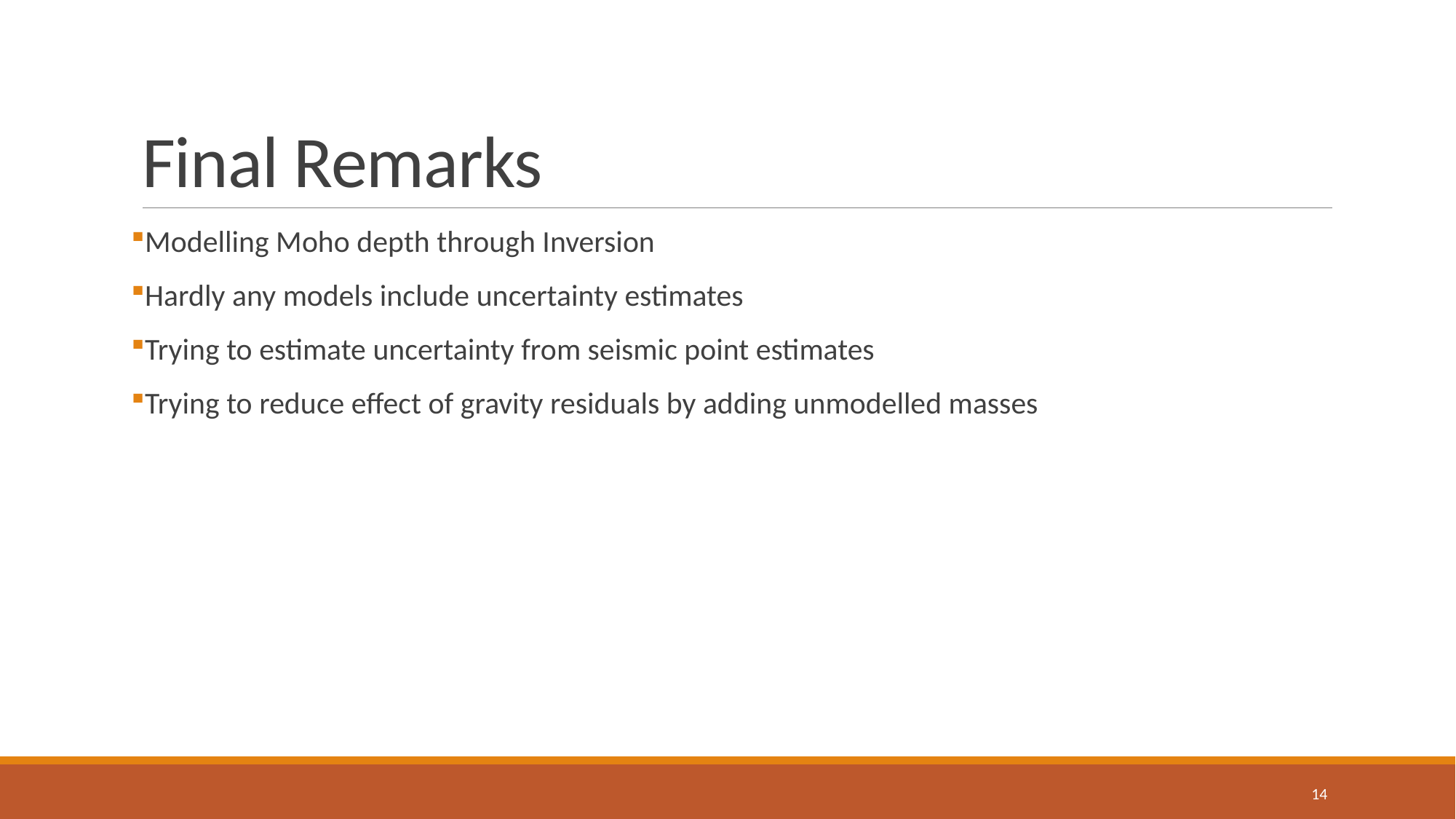

# Final Remarks
Modelling Moho depth through Inversion
Hardly any models include uncertainty estimates
Trying to estimate uncertainty from seismic point estimates
Trying to reduce effect of gravity residuals by adding unmodelled masses

14